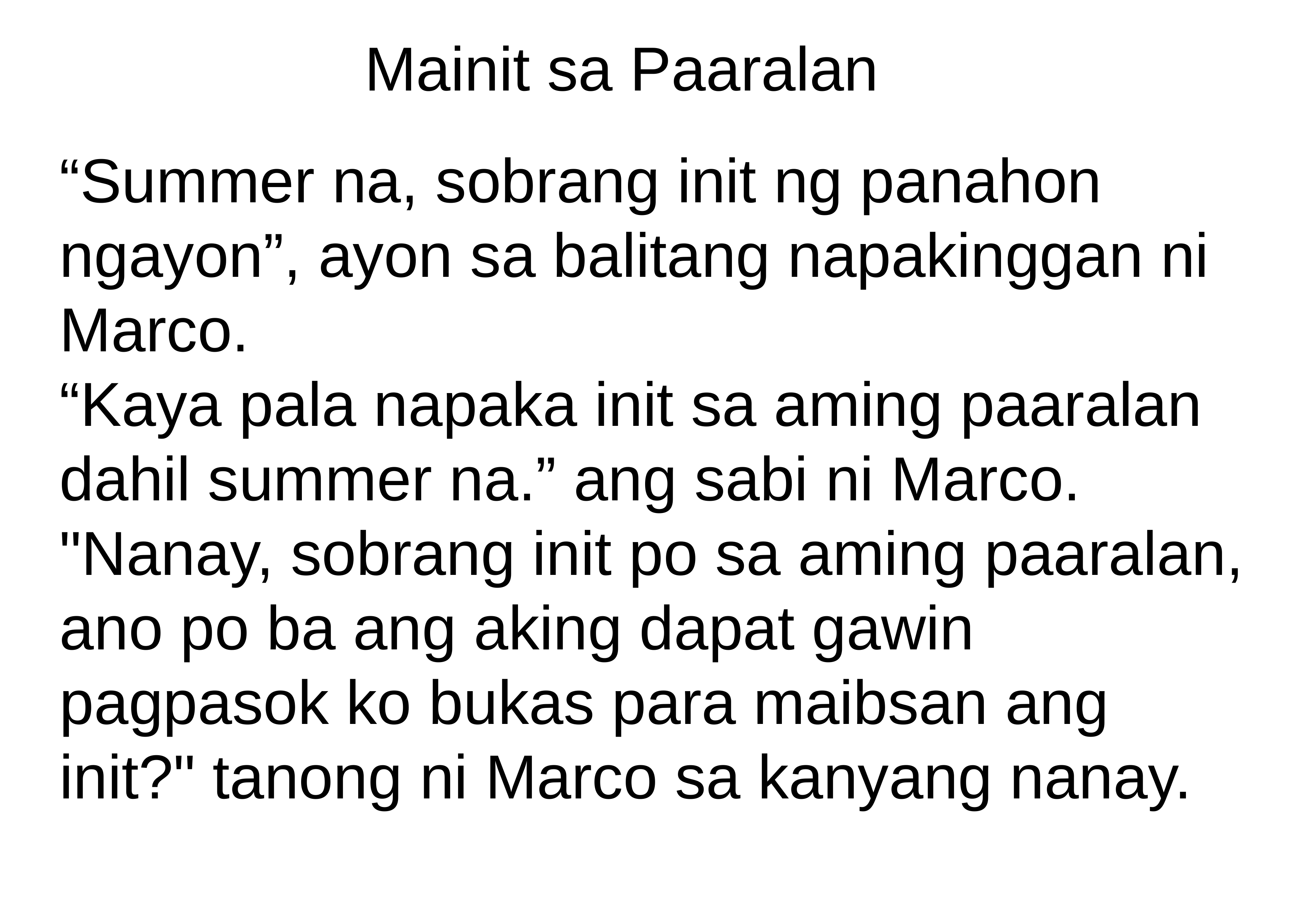

Mainit sa Paaralan
“Summer na, sobrang init ng panahon ngayon”, ayon sa balitang napakinggan ni Marco.
“Kaya pala napaka init sa aming paaralan dahil summer na.” ang sabi ni Marco.
"Nanay, sobrang init po sa aming paaralan, ano po ba ang aking dapat gawin pagpasok ko bukas para maibsan ang init?" tanong ni Marco sa kanyang nanay.